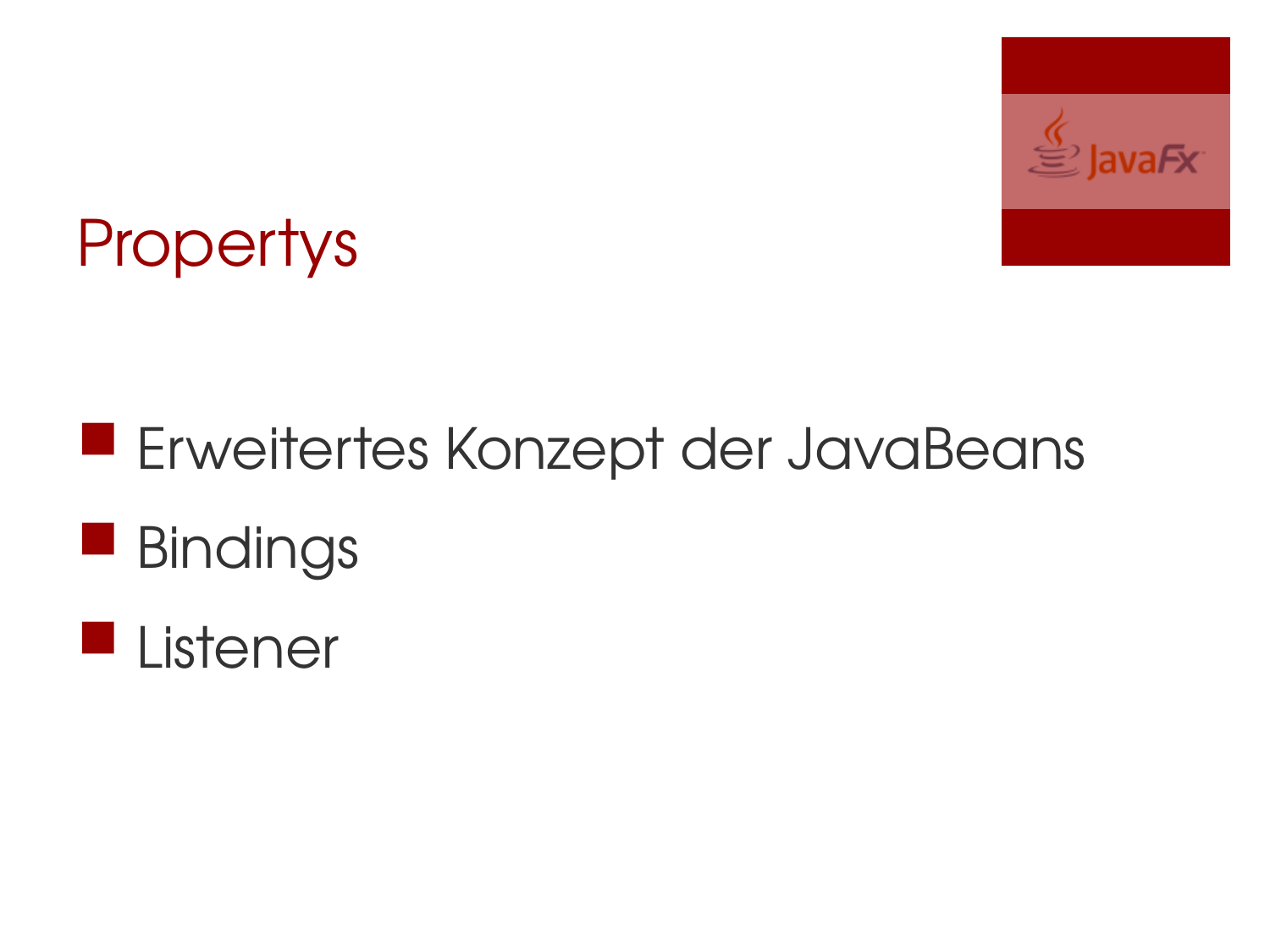

# Propertys

 Erweitertes Konzept der JavaBeans
 Bindings
 Listener